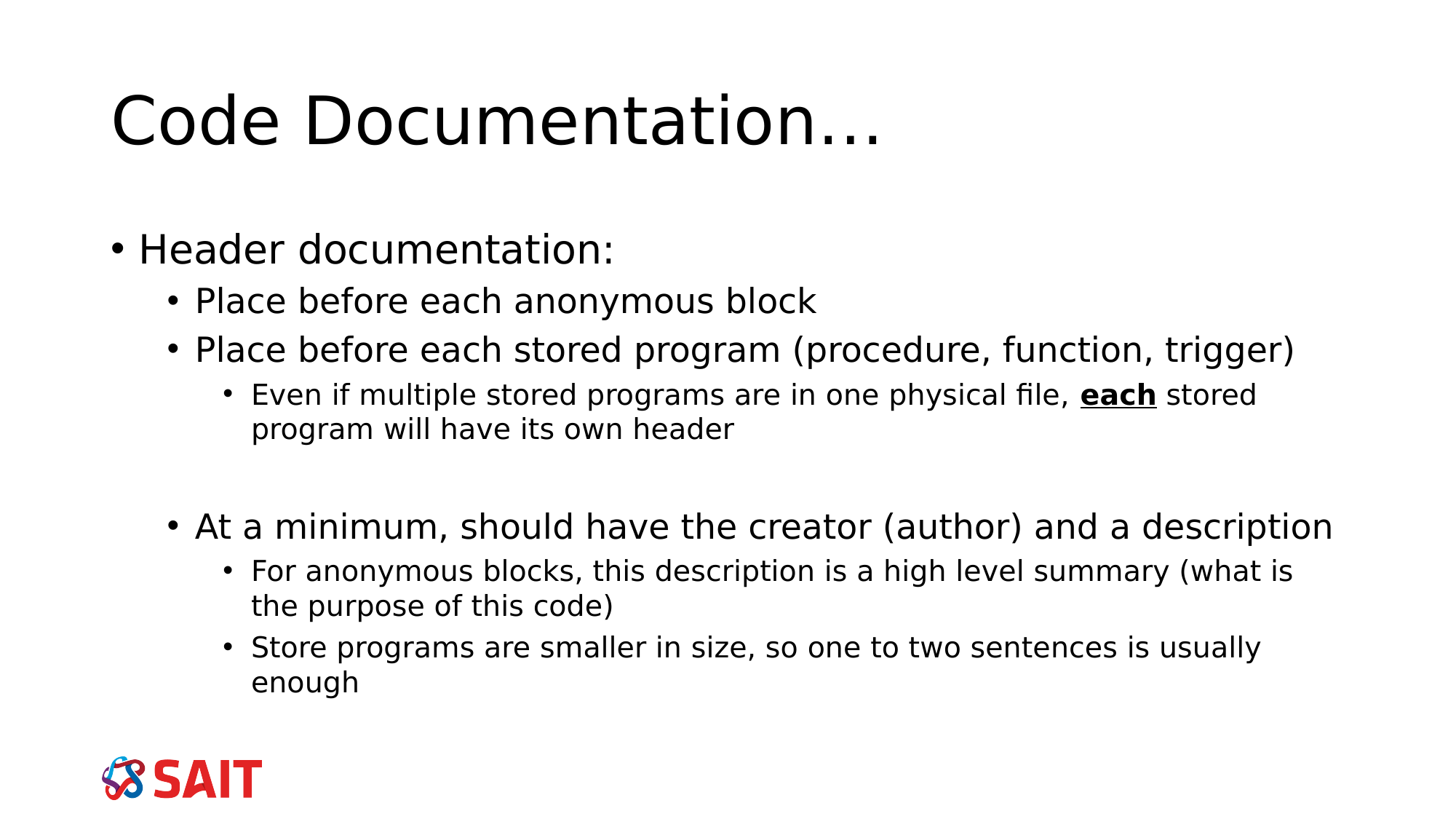

# Code Documentation…
Header documentation:
Place before each anonymous block
Place before each stored program (procedure, function, trigger)
Even if multiple stored programs are in one physical file, each stored program will have its own header

At a minimum, should have the creator (author) and a description
For anonymous blocks, this description is a high level summary (what is the purpose of this code)
Store programs are smaller in size, so one to two sentences is usually enough